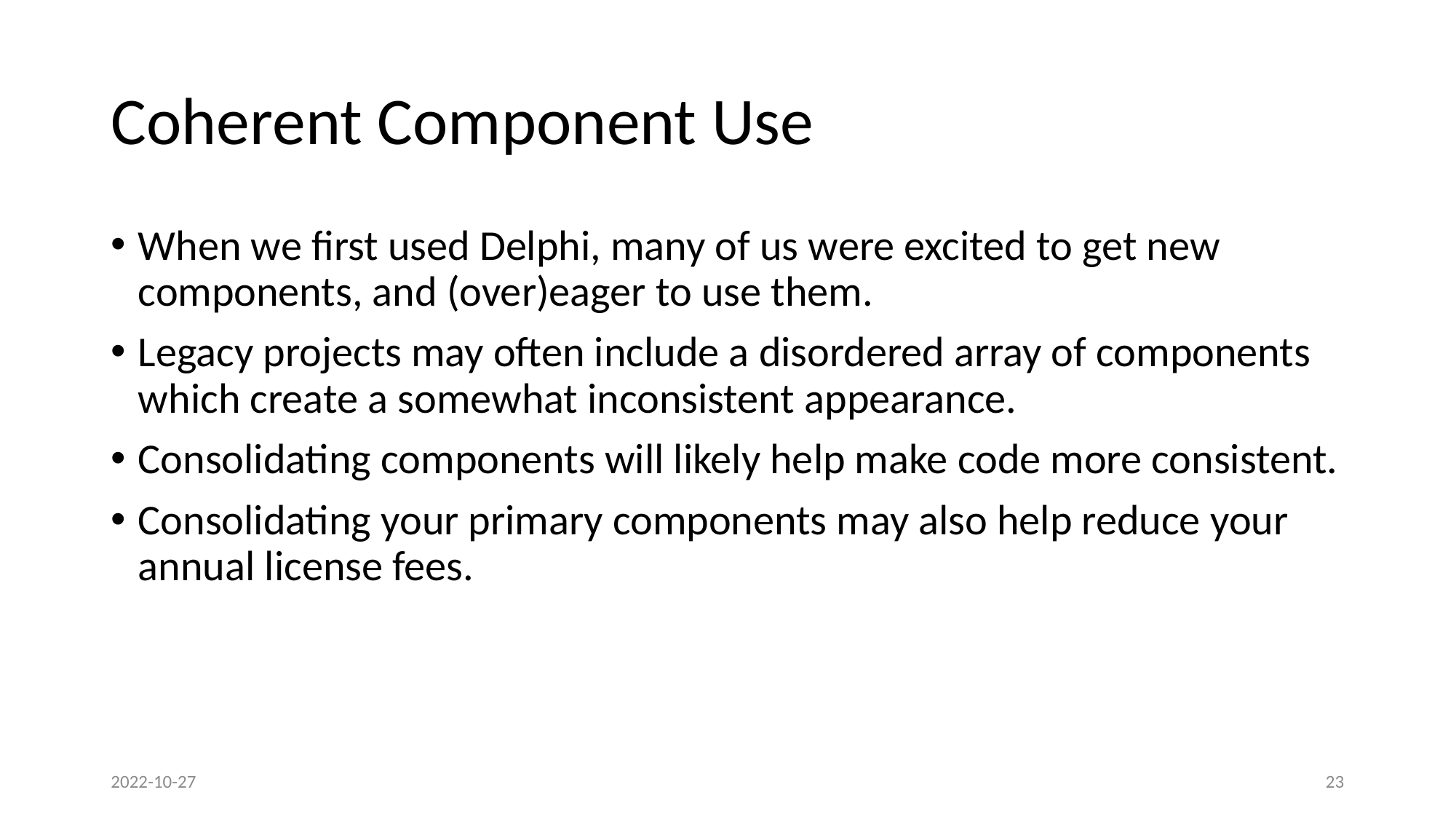

# Coherent Component Use
When we first used Delphi, many of us were excited to get new components, and (over)eager to use them.
Legacy projects may often include a disordered array of components which create a somewhat inconsistent appearance.
Consolidating components will likely help make code more consistent.
Consolidating your primary components may also help reduce your annual license fees.
2022-10-27
23